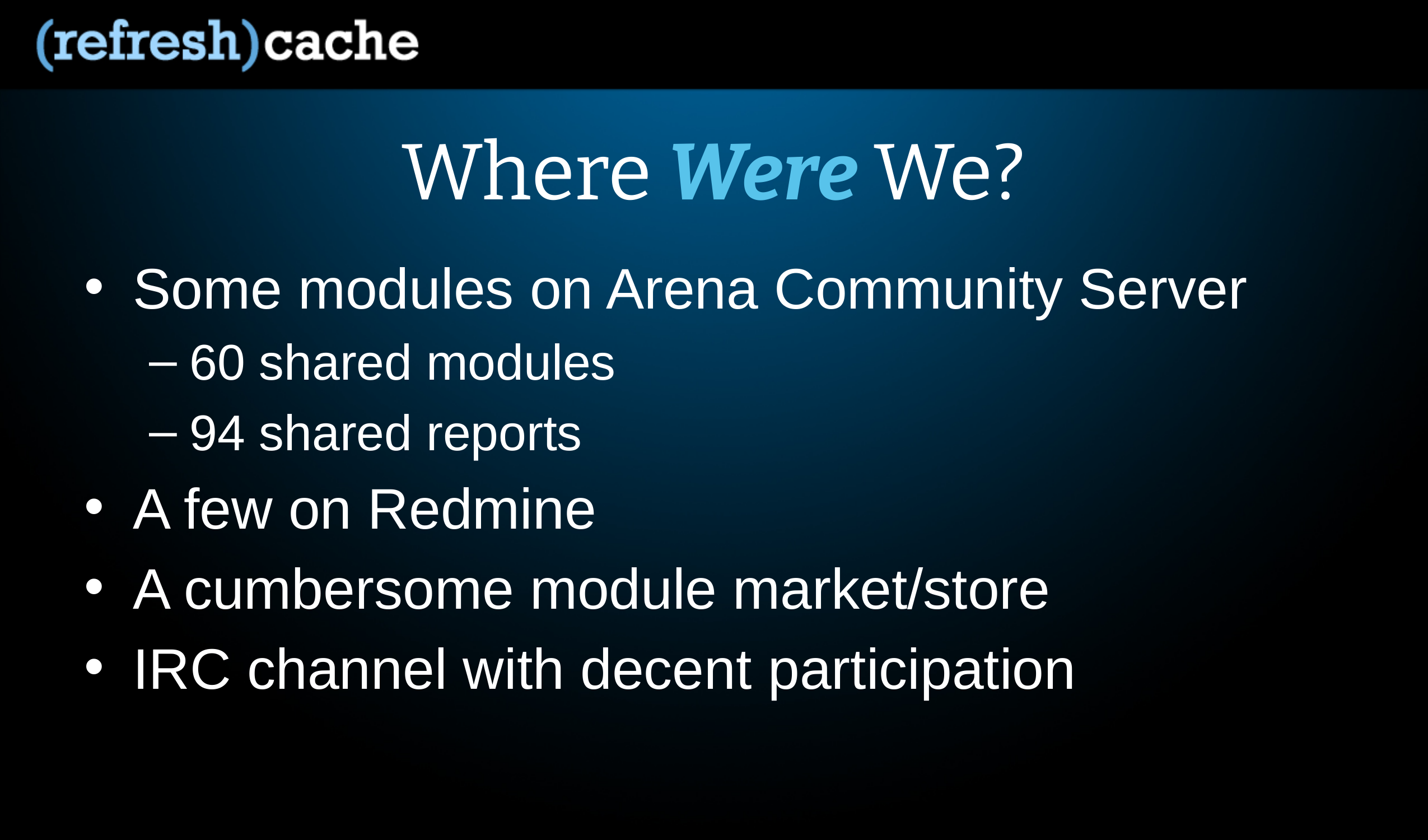

# Where Were We?
Some modules on Arena Community Server
60 shared modules
94 shared reports
A few on Redmine
A cumbersome module market/store
IRC channel with decent participation